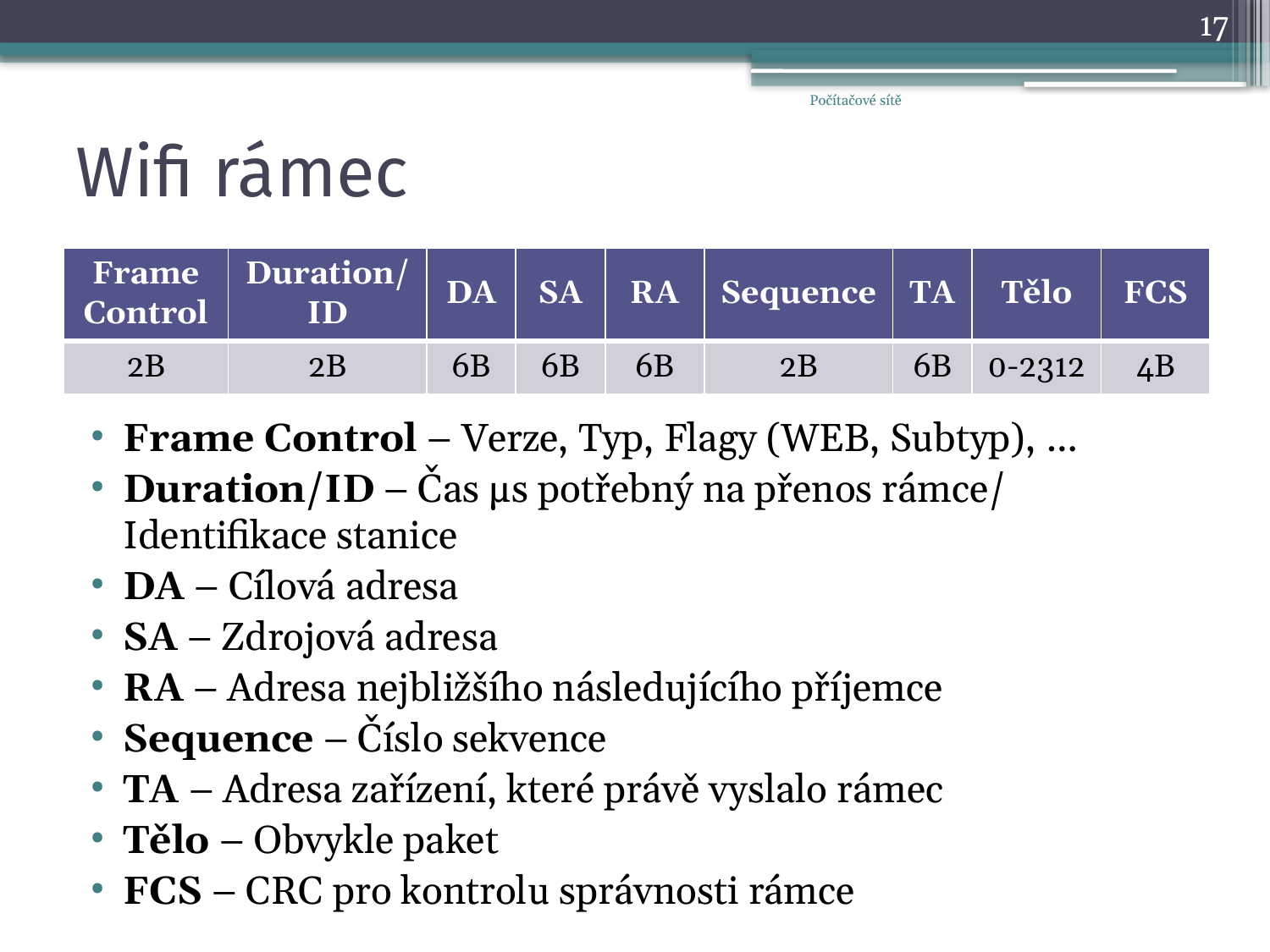

17
Počítačové sítě
# Wifi rámec
| Frame Control | Duration/ ID | DA | SA | RA | Sequence | TA | Tělo | FCS |
| --- | --- | --- | --- | --- | --- | --- | --- | --- |
| 2B | 2B | 6B | 6B | 6B | 2B | 6B | 0-2312 | 4B |
Frame Control – Verze, Typ, Flagy (WEB, Subtyp), …
Duration/ID – Čas μs potřebný na přenos rámce/ Identifikace stanice
DA – Cílová adresa
SA – Zdrojová adresa
RA – Adresa nejbližšího následujícího příjemce
Sequence – Číslo sekvence
TA – Adresa zařízení, které právě vyslalo rámec
Tělo – Obvykle paket
FCS – CRC pro kontrolu správnosti rámce